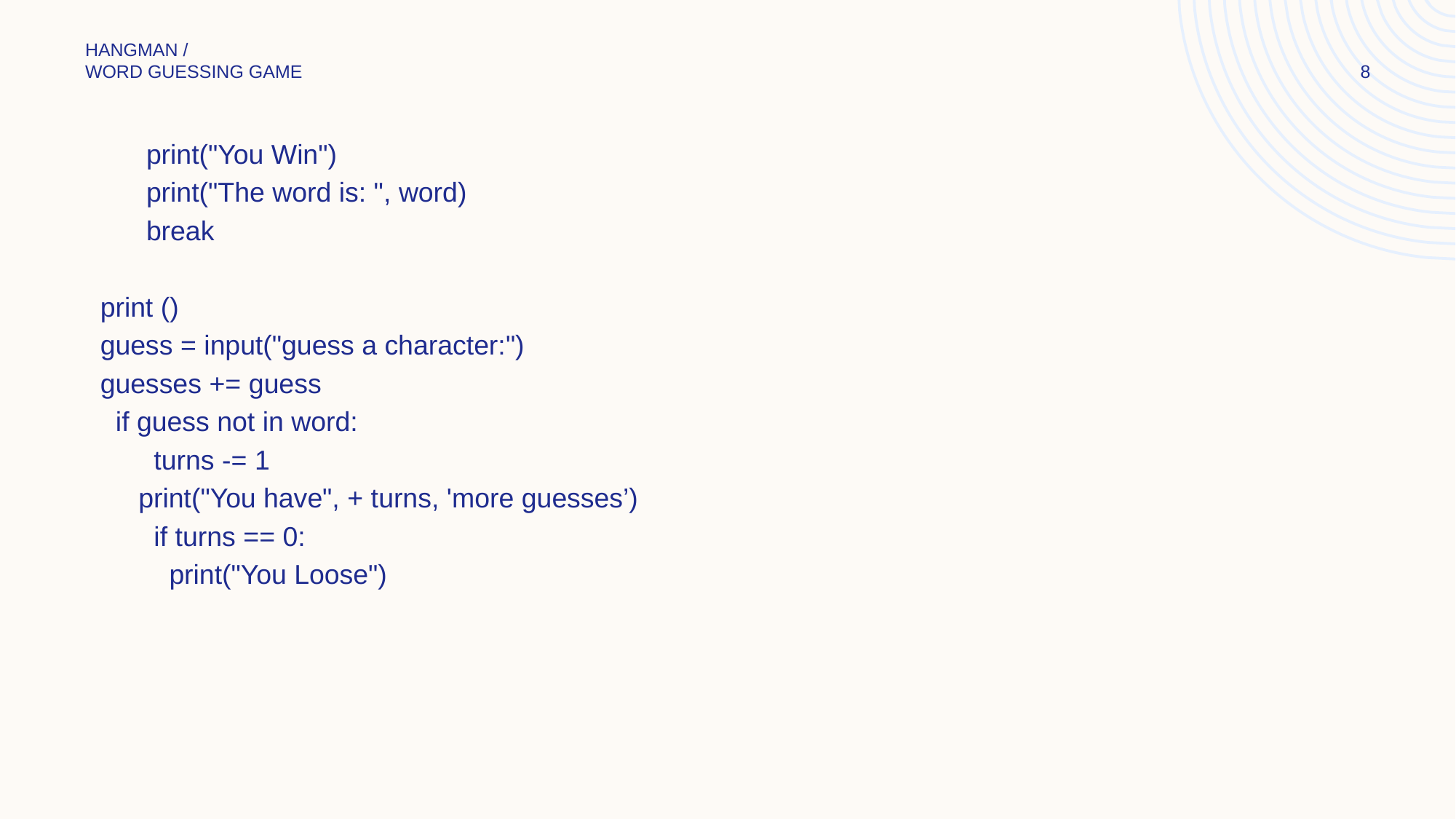

# bfgftf
HANGMAN /
WORD GUESSING GAME

8
        print("You Win")
        print("The word is: ", word)
        break

  print ()
  guess = input("guess a character:")
  guesses += guess
    if guess not in word:
         turns -= 1
       print("You have", + turns, 'more guesses’)
         if turns == 0:
           print("You Loose")